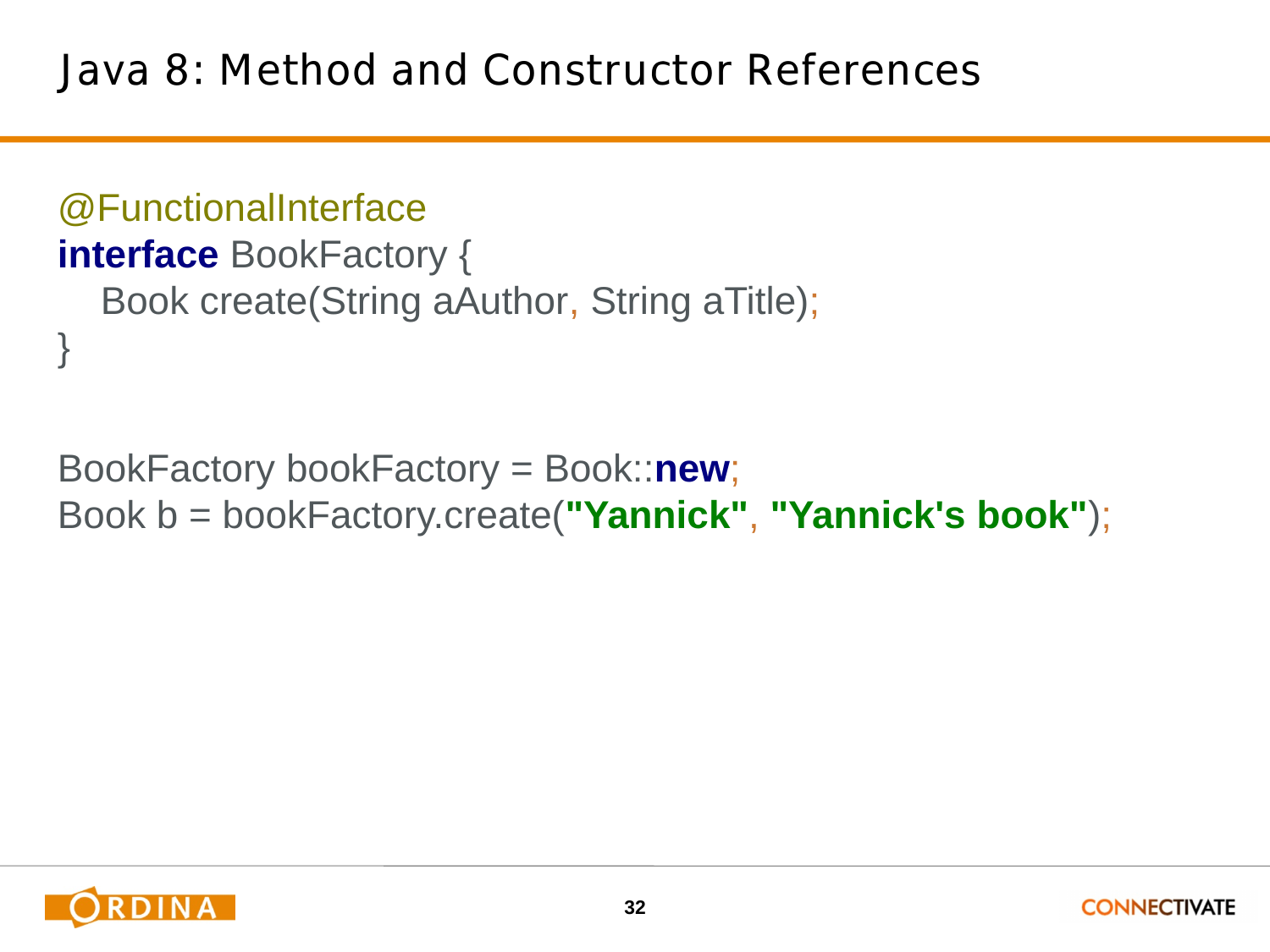

# Java 8: Method and Constructor References
@FunctionalInterface
interface BookFactory {
    Book create(String aAuthor, String aTitle);
}

BookFactory bookFactory = Book::new;
Book b = bookFactory.create("Yannick", "Yannick's book");